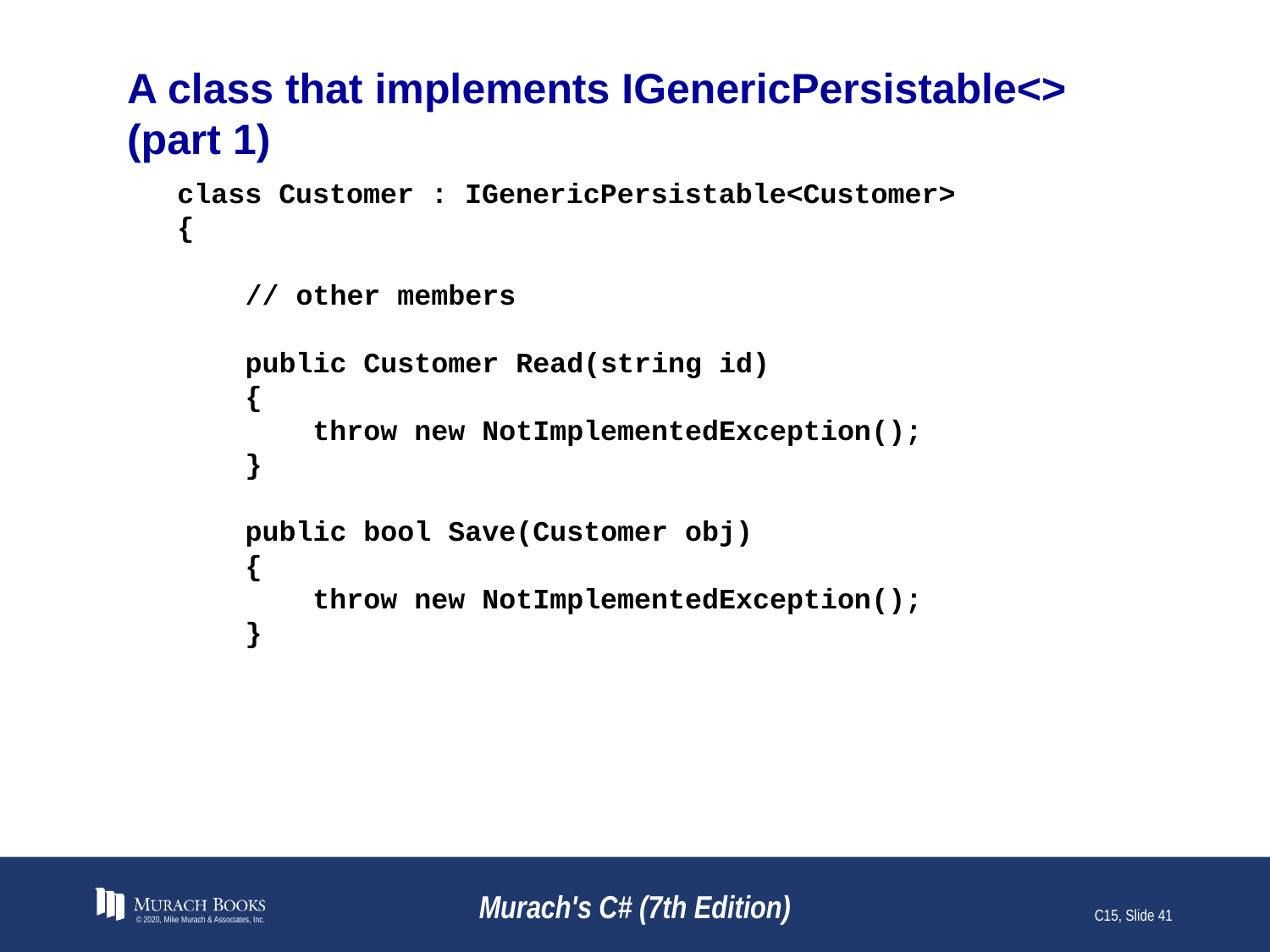

# A class that implements IGenericPersistable<>  (part 1)
class Customer : IGenericPersistable<Customer>
{

    // other members

    public Customer Read(string id)
    {
        throw new NotImplementedException();
    }

    public bool Save(Customer obj)
    {
        throw new NotImplementedException();
    }

© 2020, Mike Murach & Associates, Inc.
Murach's C# (7th Edition)

C15, Slide 41